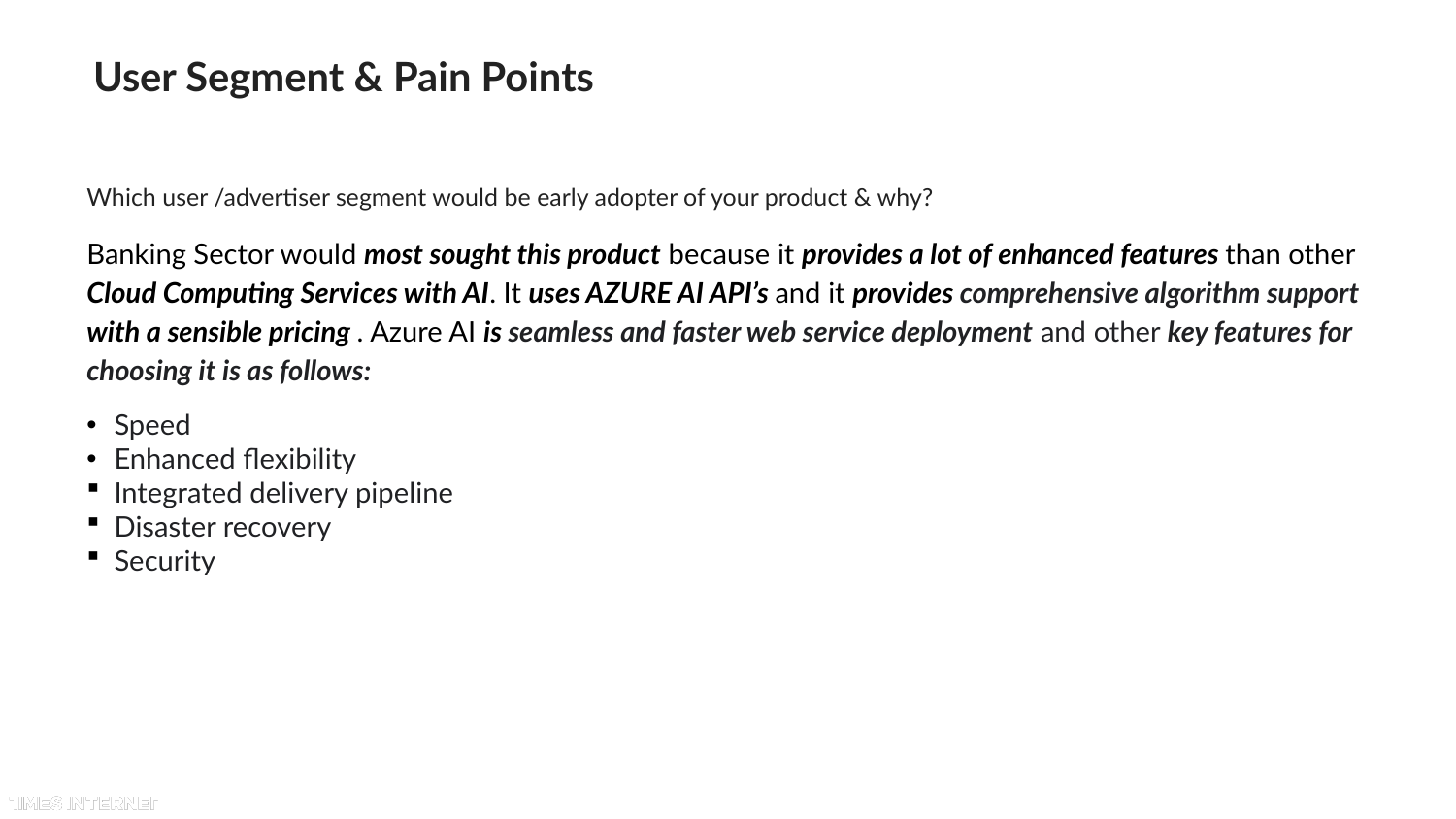

# User Segment & Pain Points
Which user /advertiser segment would be early adopter of your product & why?
Banking Sector would most sought this product because it provides a lot of enhanced features than other Cloud Computing Services with AI. It uses AZURE AI API’s and it provides comprehensive algorithm support with a sensible pricing . Azure AI is seamless and faster web service deployment and other key features for choosing it is as follows:
Speed
Enhanced flexibility
Integrated delivery pipeline
Disaster recovery
Security